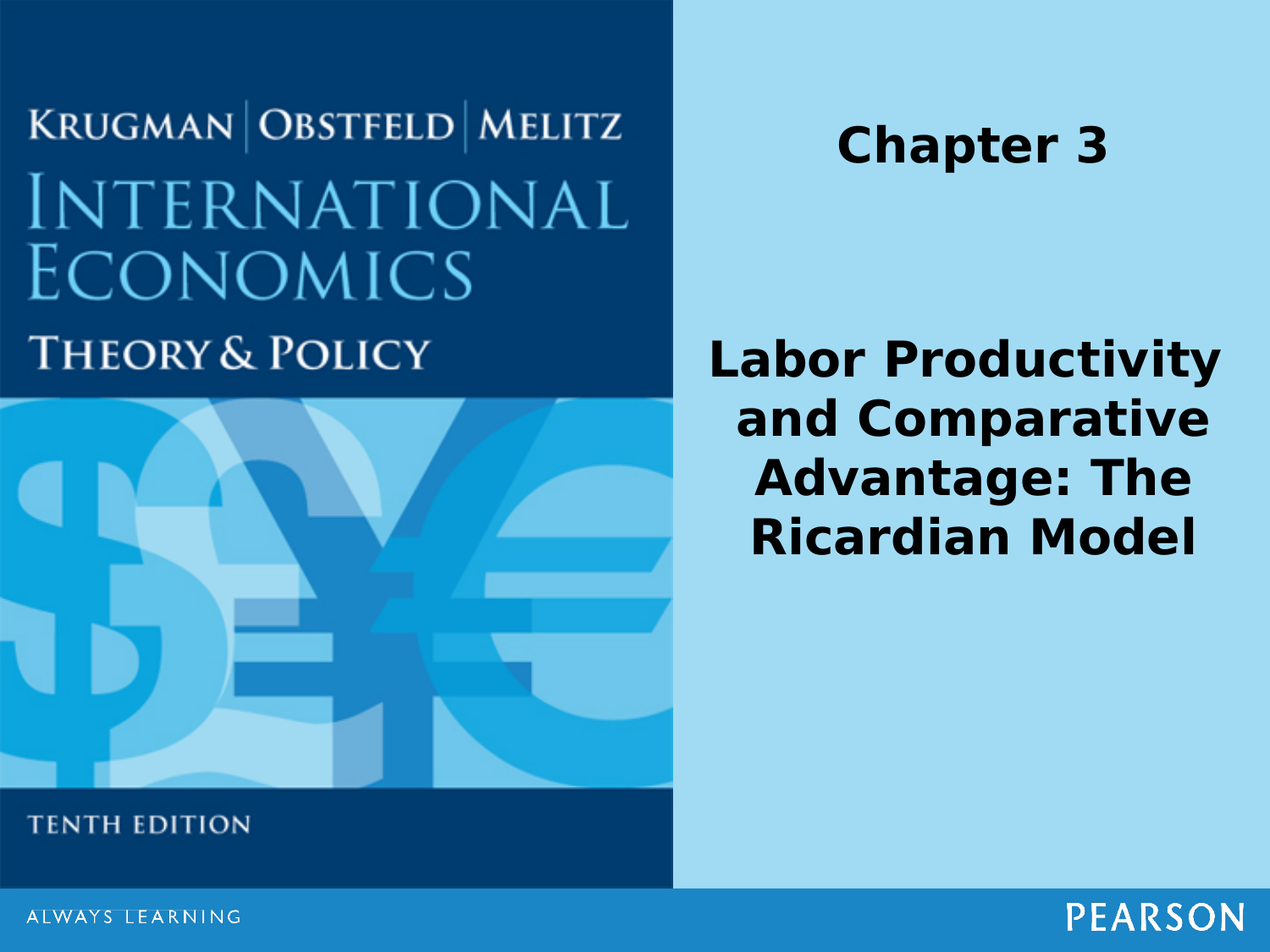

Chapter 3
Labor Productivity
and Comparative Advantage: The Ricardian Model